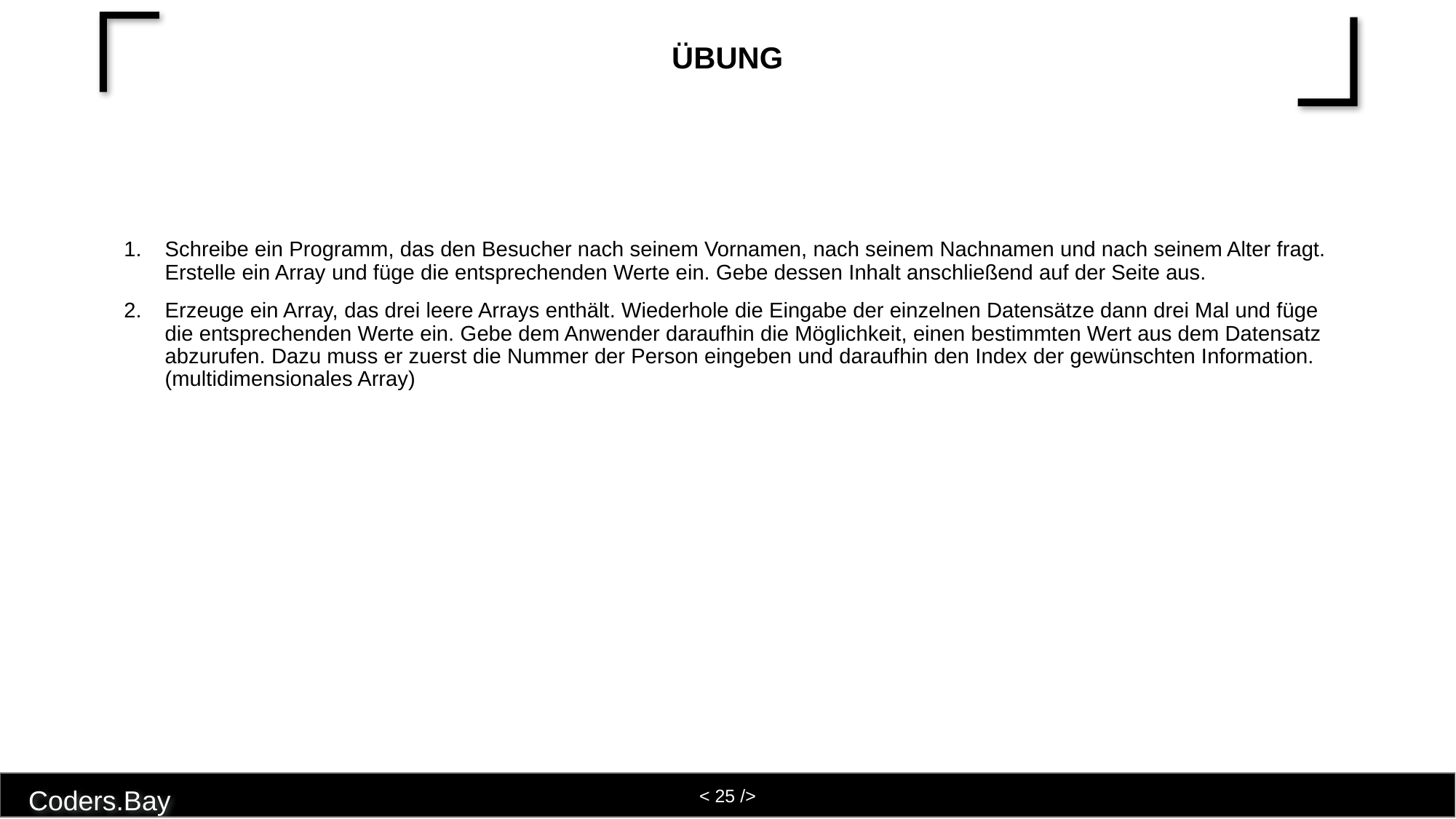

# Übung
Schreibe ein Programm, das den Besucher nach seinem Vornamen, nach seinem Nachnamen und nach seinem Alter fragt. Erstelle ein Array und füge die entsprechenden Werte ein. Gebe dessen Inhalt anschließend auf der Seite aus.
Erzeuge ein Array, das drei leere Arrays enthält. Wiederhole die Eingabe der einzelnen Datensätze dann drei Mal und füge die entsprechenden Werte ein. Gebe dem Anwender daraufhin die Möglichkeit, einen bestimmten Wert aus dem Datensatz abzurufen. Dazu muss er zuerst die Nummer der Person eingeben und daraufhin den Index der gewünschten Information. (multidimensionales Array)